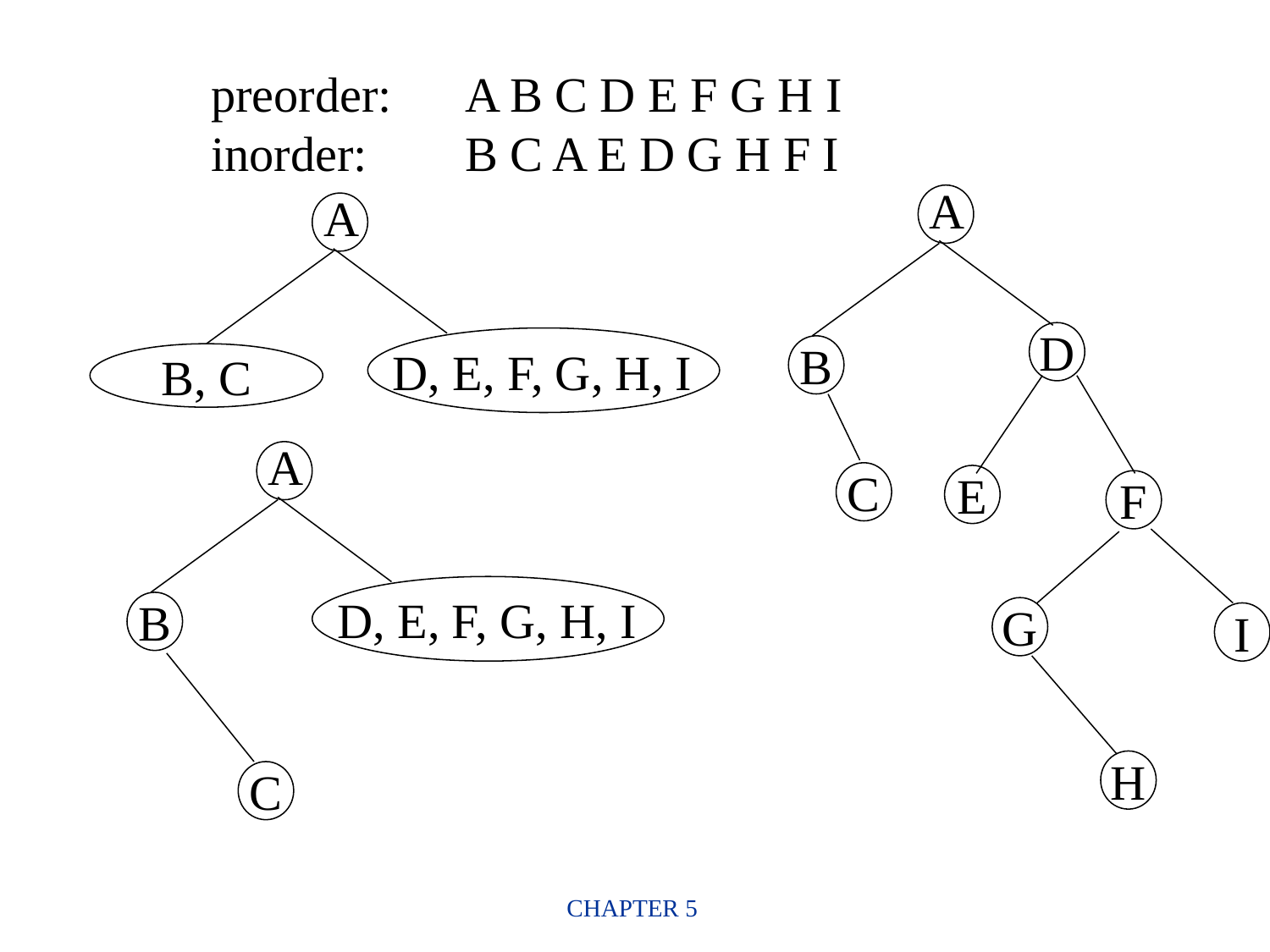

preorder: 	A B C D E F G H I
inorder:	B C A E D G H F I
A
A

D

D, E, F, G, H, I
B
B, C

A

C
E
F

D, E, F, G, H, I
B
G
I

H
C
CHAPTER 5
88